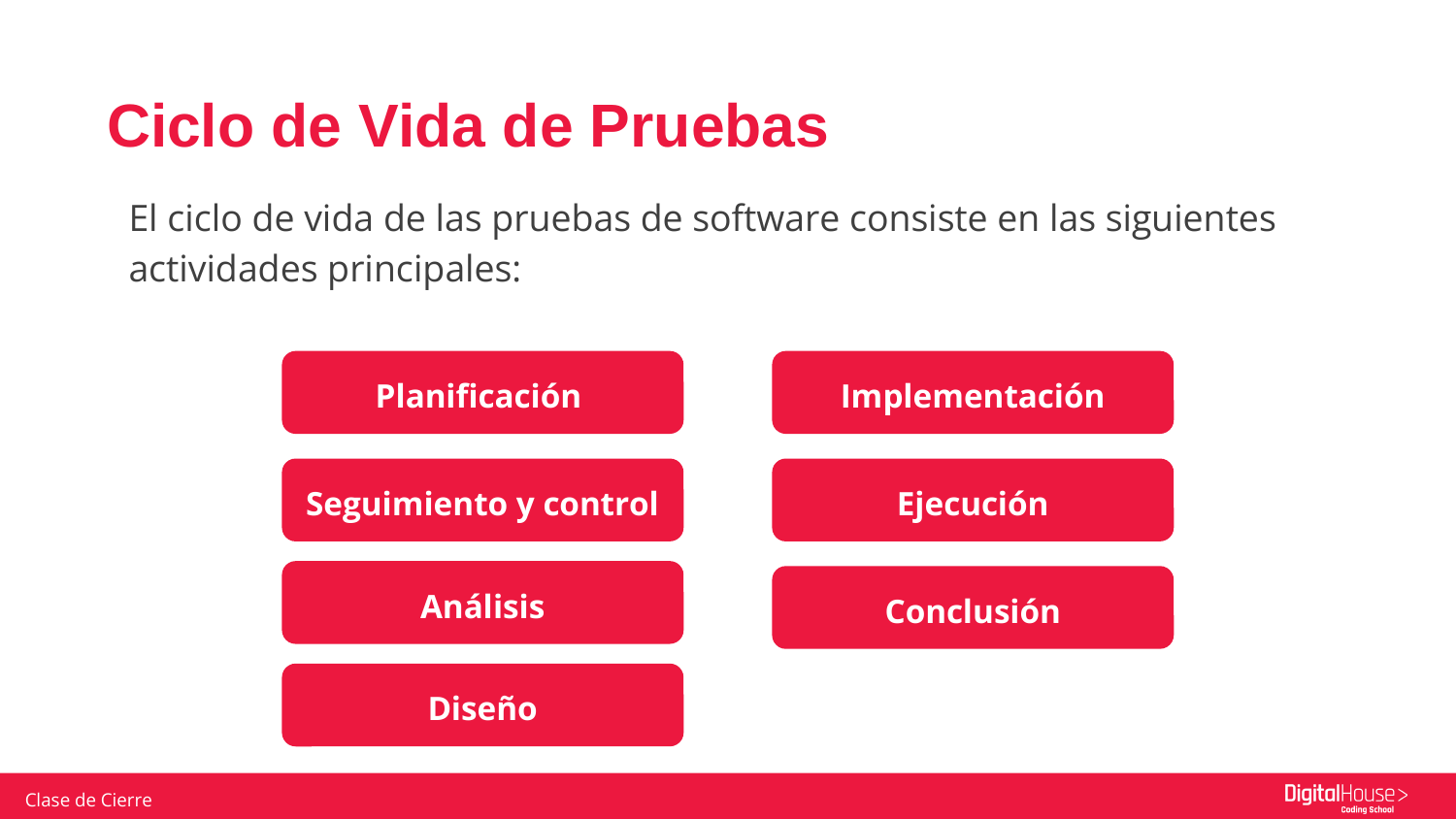

Ciclo de Vida de Pruebas

El ciclo de vida de las pruebas de software consiste en las siguientes actividades principales:

Planificación
Implementación
Seguimiento y control
Ejecución
Análisis
Conclusión
Diseño